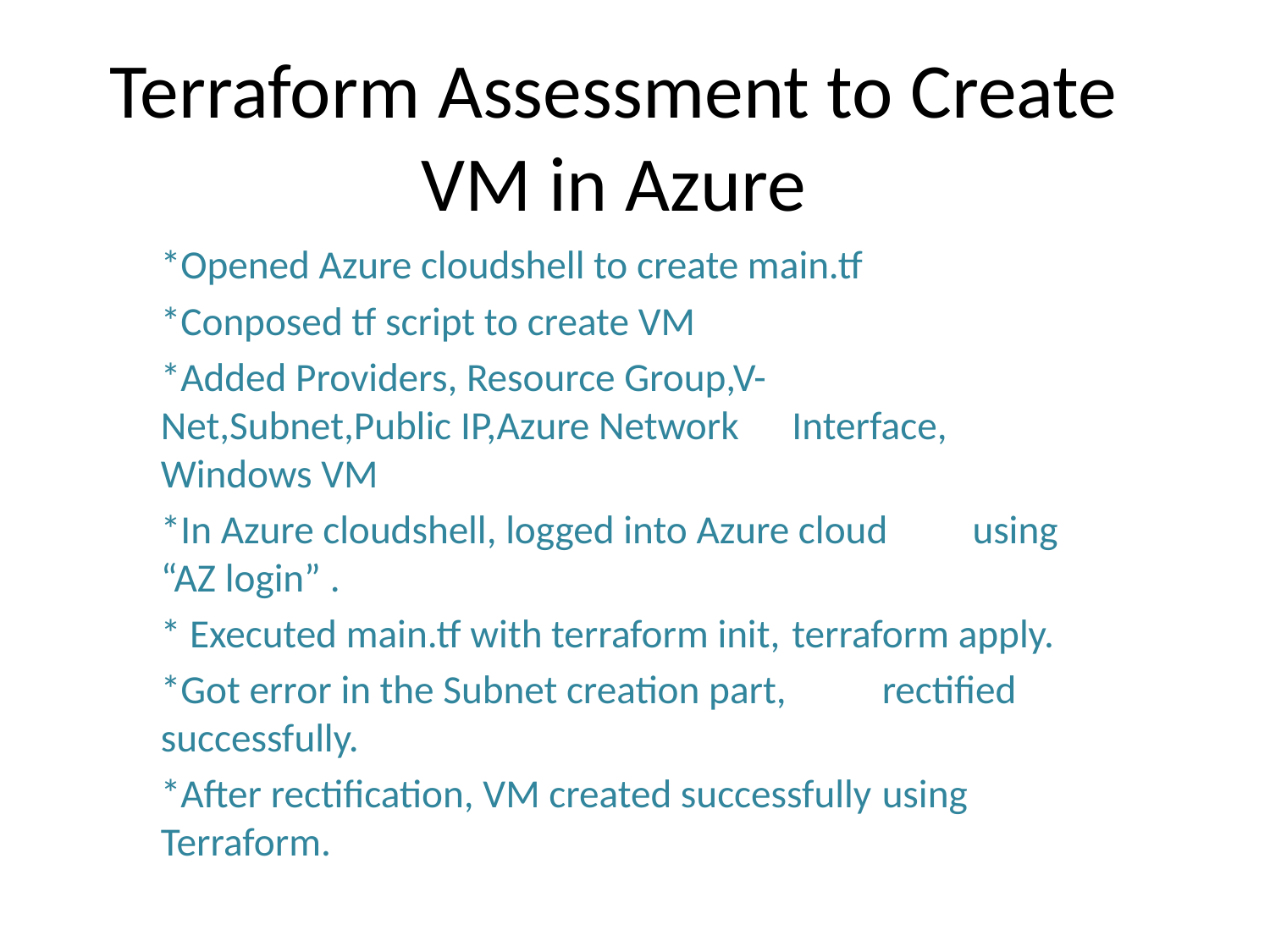

# Terraform Assessment to Create VM in Azure
*Opened Azure cloudshell to create main.tf
*Conposed tf script to create VM
*Added Providers, Resource Group,V-	Net,Subnet,Public IP,Azure Network 	Interface, Windows VM
*In Azure cloudshell, logged into Azure cloud 	using “AZ login” .
* Executed main.tf with terraform init, 	terraform apply.
*Got error in the Subnet creation part, 	rectified successfully.
*After rectification, VM created successfully 	using Terraform.